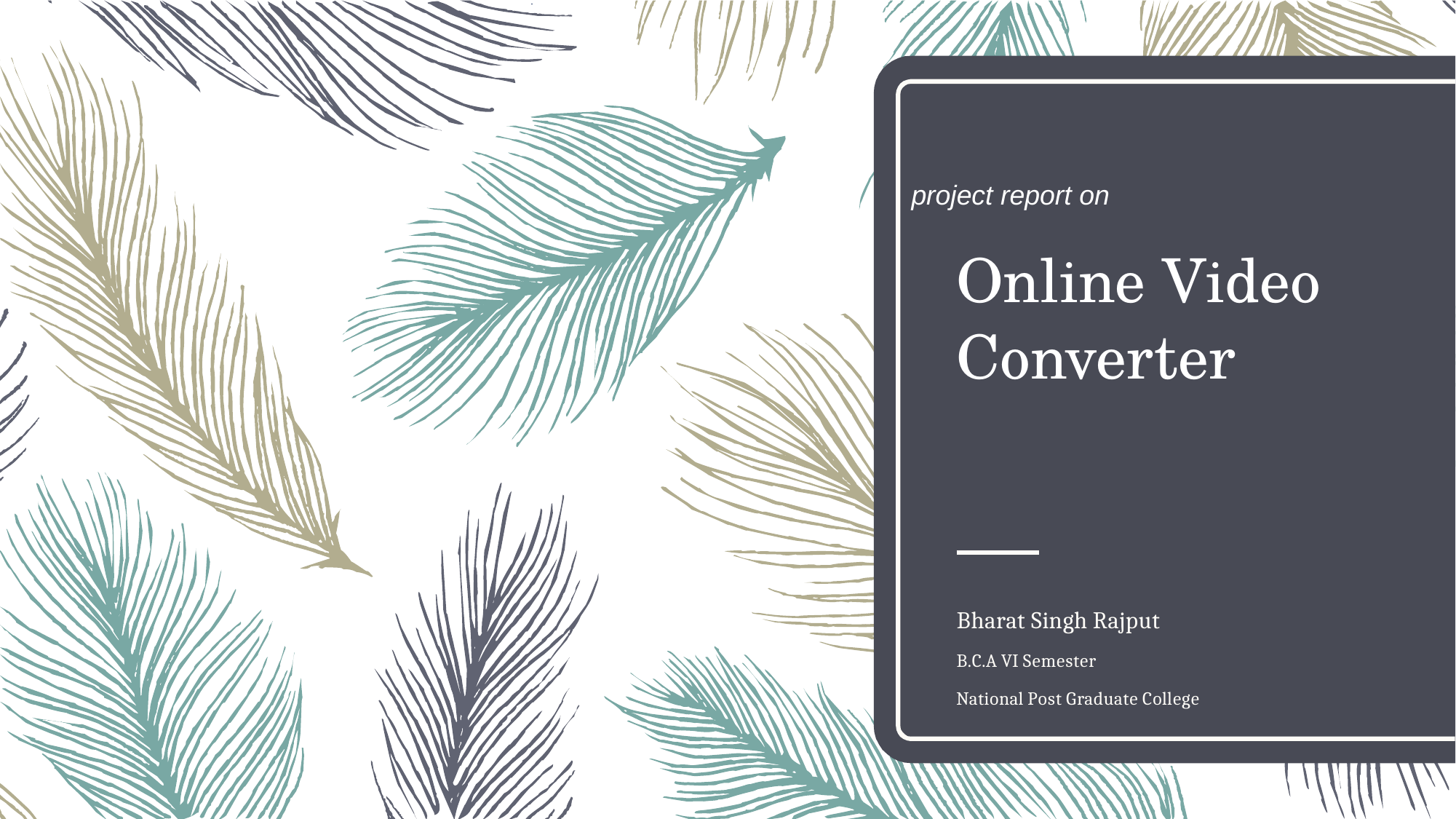

project report on
# Online Video Converter
Bharat Singh Rajput
B.C.A VI Semester
National Post Graduate College